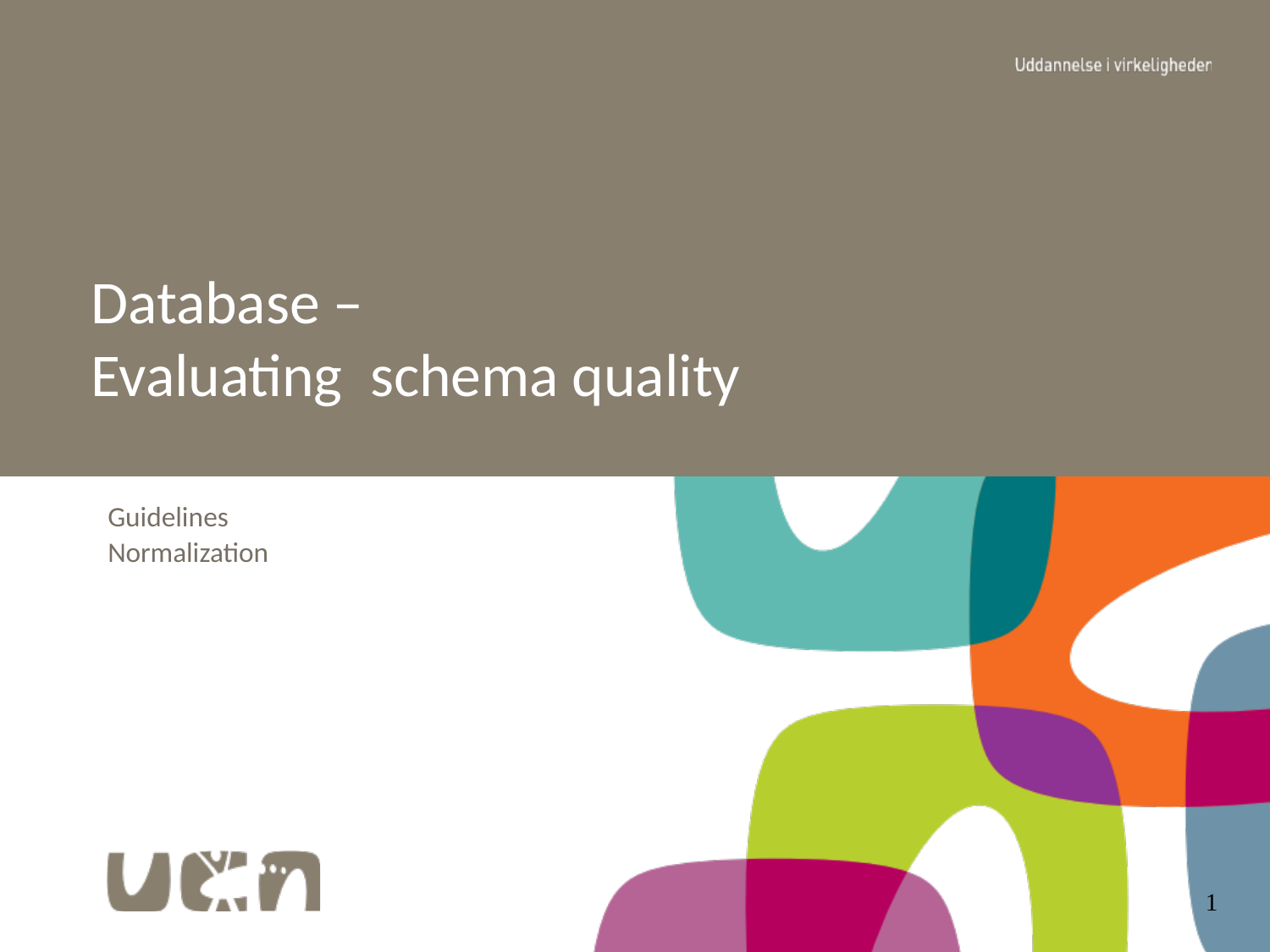

# Database – Evaluating  schema quality
Guidelines
Normalization
1